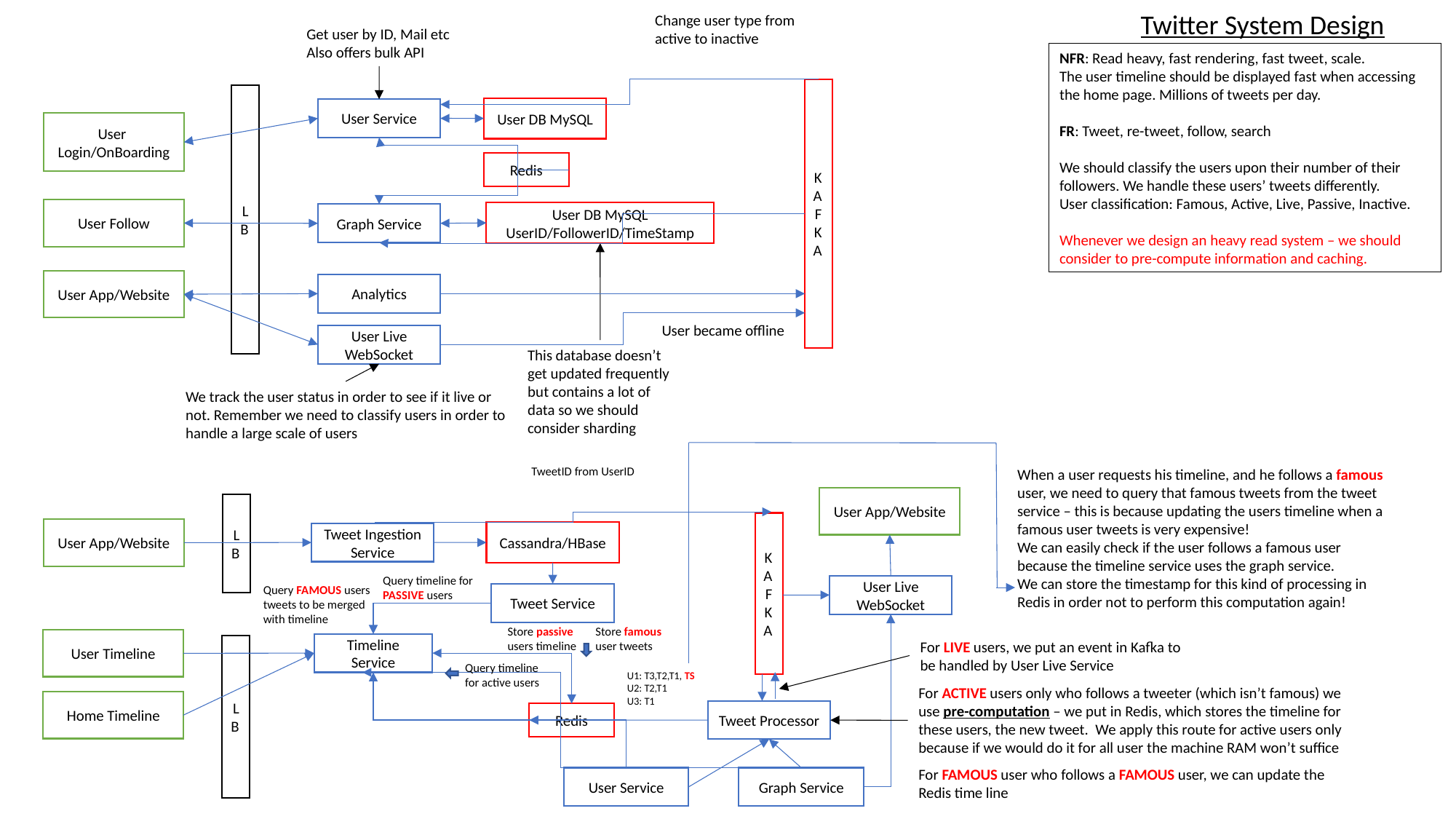

Twitter System Design
Change user type from active to inactive
Get user by ID, Mail etc
Also offers bulk API
NFR: Read heavy, fast rendering, fast tweet, scale.
The user timeline should be displayed fast when accessing the home page. Millions of tweets per day.
FR: Tweet, re-tweet, follow, search

We should classify the users upon their number of their followers. We handle these users’ tweets differently.
User classification: Famous, Active, Live, Passive, Inactive.

Whenever we design an heavy read system – we should consider to pre-compute information and caching.
KAFKA
LB
User DB MySQL
User Service
User
Login/OnBoarding
Redis
User Follow
User DB MySQL
UserID/FollowerID/TimeStamp
Graph Service
User App/Website
Analytics
User became offline
User Live WebSocket
This database doesn’t get updated frequently but contains a lot of data so we should consider sharding
We track the user status in order to see if it live or not. Remember we need to classify users in order to handle a large scale of users
TweetID from UserID
When a user requests his timeline, and he follows a famous user, we need to query that famous tweets from the tweet service – this is because updating the users timeline when a famous user tweets is very expensive!
We can easily check if the user follows a famous user because the timeline service uses the graph service.
We can store the timestamp for this kind of processing in Redis in order not to perform this computation again!
User App/Website
LB
KAFKA
User App/Website
Cassandra/HBase
Tweet Ingestion Service
Query timeline for PASSIVE users
User Live WebSocket
Query FAMOUS users tweets to be merged with timeline
Tweet Service
Store passive users timeline
Store famous user tweets
User Timeline
For LIVE users, we put an event in Kafka to be handled by User Live Service
Timeline Service
LB

Query timeline for active users
U1: T3,T2,T1, TS
U2: T2,T1
U3: T1

For ACTIVE users only who follows a tweeter (which isn’t famous) we use pre-computation – we put in Redis, which stores the timeline for these users, the new tweet.  We apply this route for active users only because if we would do it for all user the machine RAM won’t suffice
Home Timeline
Tweet Processor
Redis
For FAMOUS user who follows a FAMOUS user, we can update the Redis time line
User Service
Graph Service